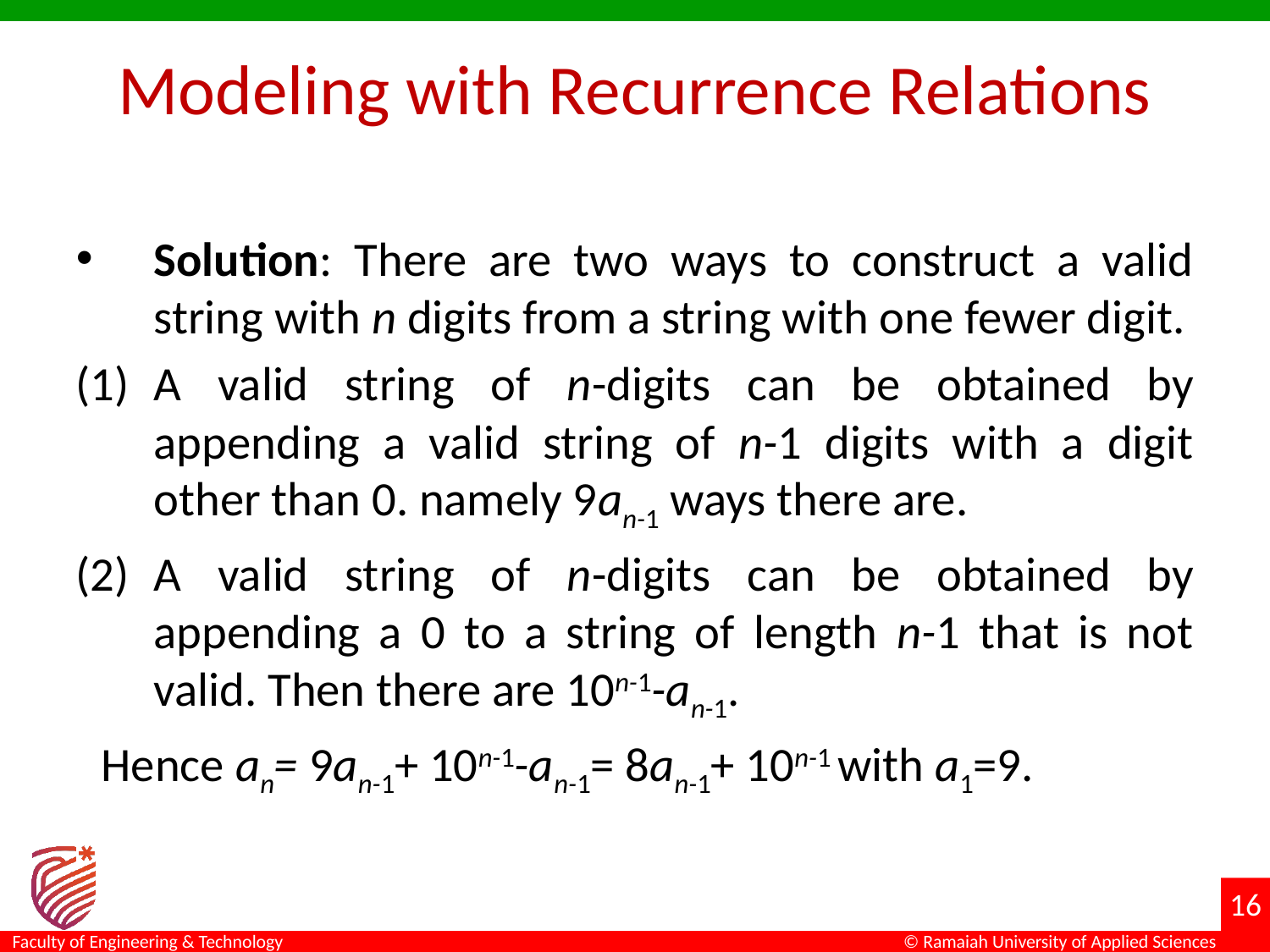

# Modeling with Recurrence Relations
Solution: There are two ways to construct a valid string with n digits from a string with one fewer digit.
A valid string of n-digits can be obtained by appending a valid string of n-1 digits with a digit other than 0. namely 9an-1 ways there are.
A valid string of n-digits can be obtained by appending a 0 to a string of length n-1 that is not valid. Then there are 10n-1-an-1.
    Hence an= 9an-1+ 10n-1-an-1= 8an-1+ 10n-1 with a1=9.